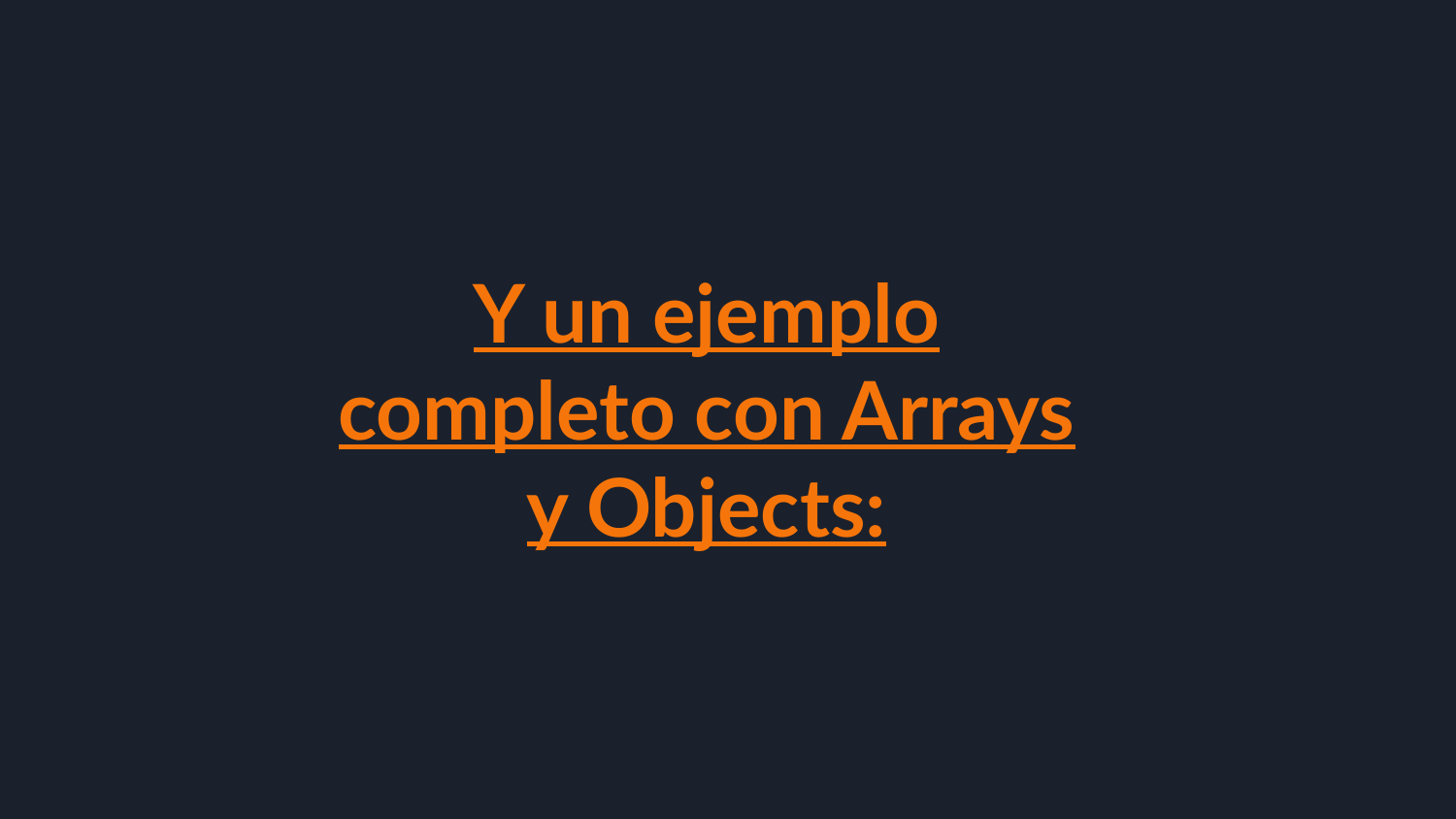

Y un ejemplo completo con Arrays y Objects: